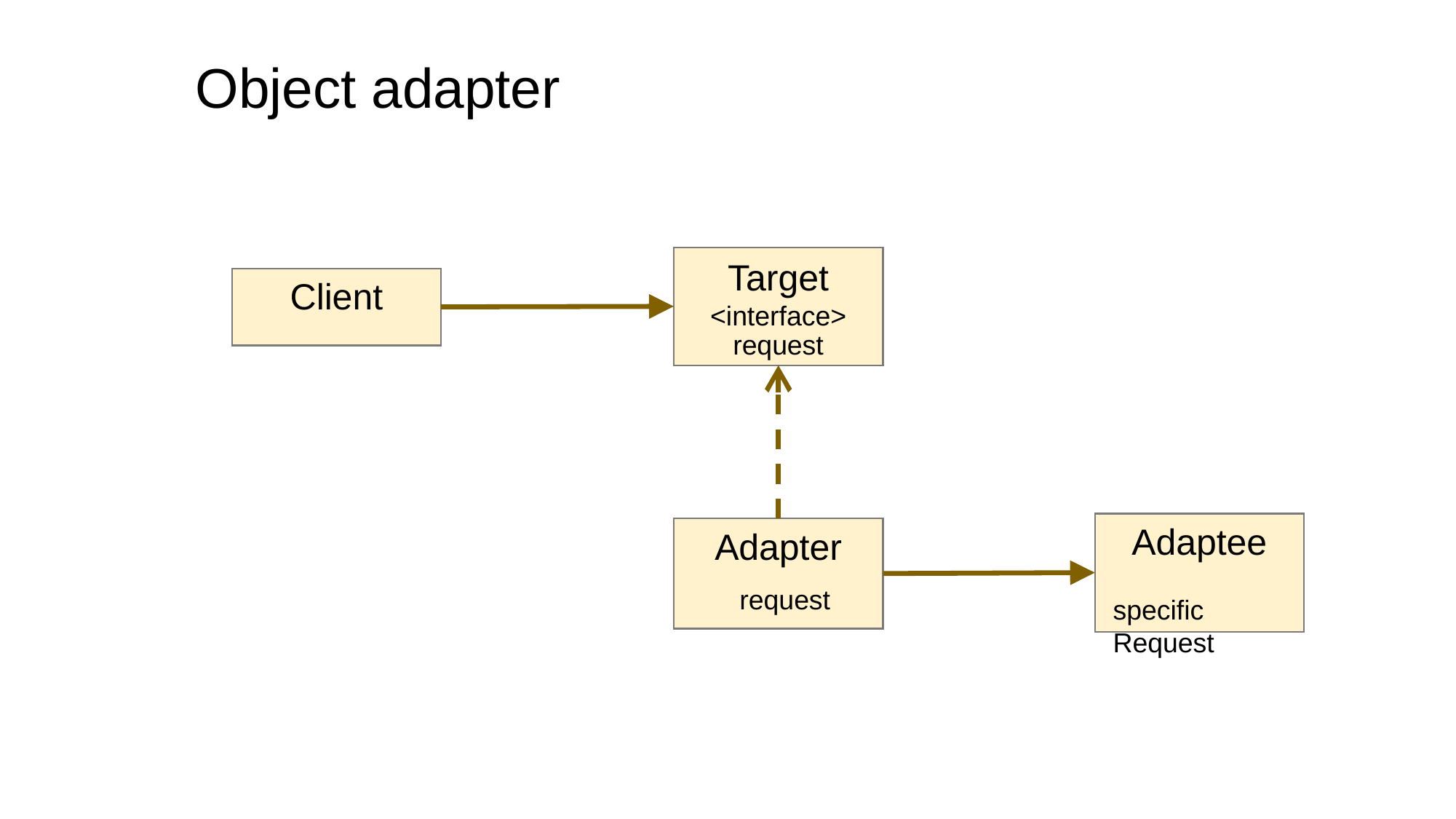

# Object adapter

Target
<interface>
request
Client

Adaptee

specific Request
Adapter

request